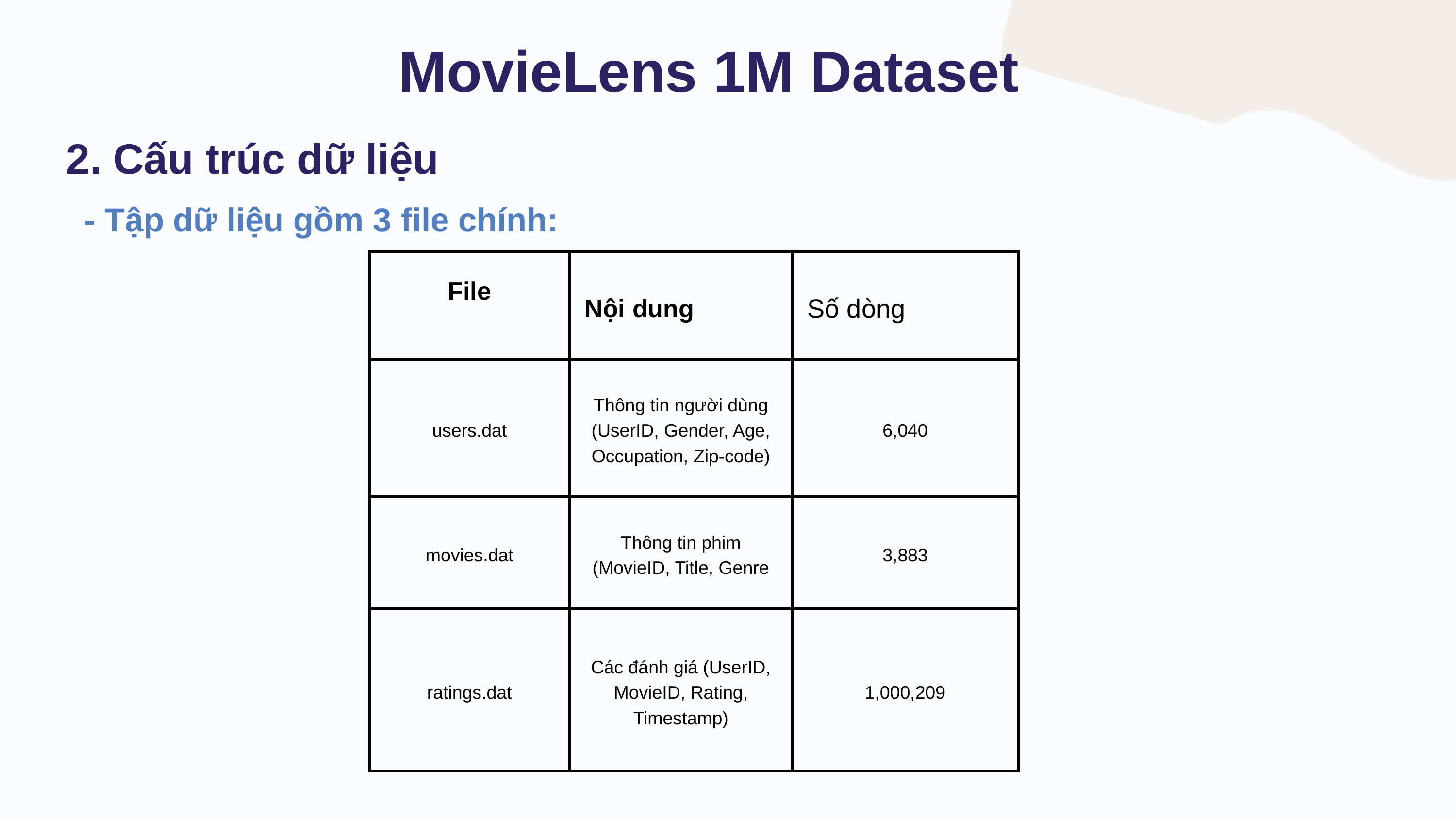

MovieLens 1M Dataset
 2. Cấu trúc dữ liệu
- Tập dữ liệu gồm 3 file chính:
| File | Nội dung | Số dòng |
| --- | --- | --- |
| users.dat | Thông tin người dùng (UserID, Gender, Age, Occupation, Zip-code) | 6,040 |
| movies.dat | Thông tin phim (MovieID, Title, Genre | 3,883 |
| ratings.dat | Các đánh giá (UserID, MovieID, Rating, Timestamp) | 1,000,209 |